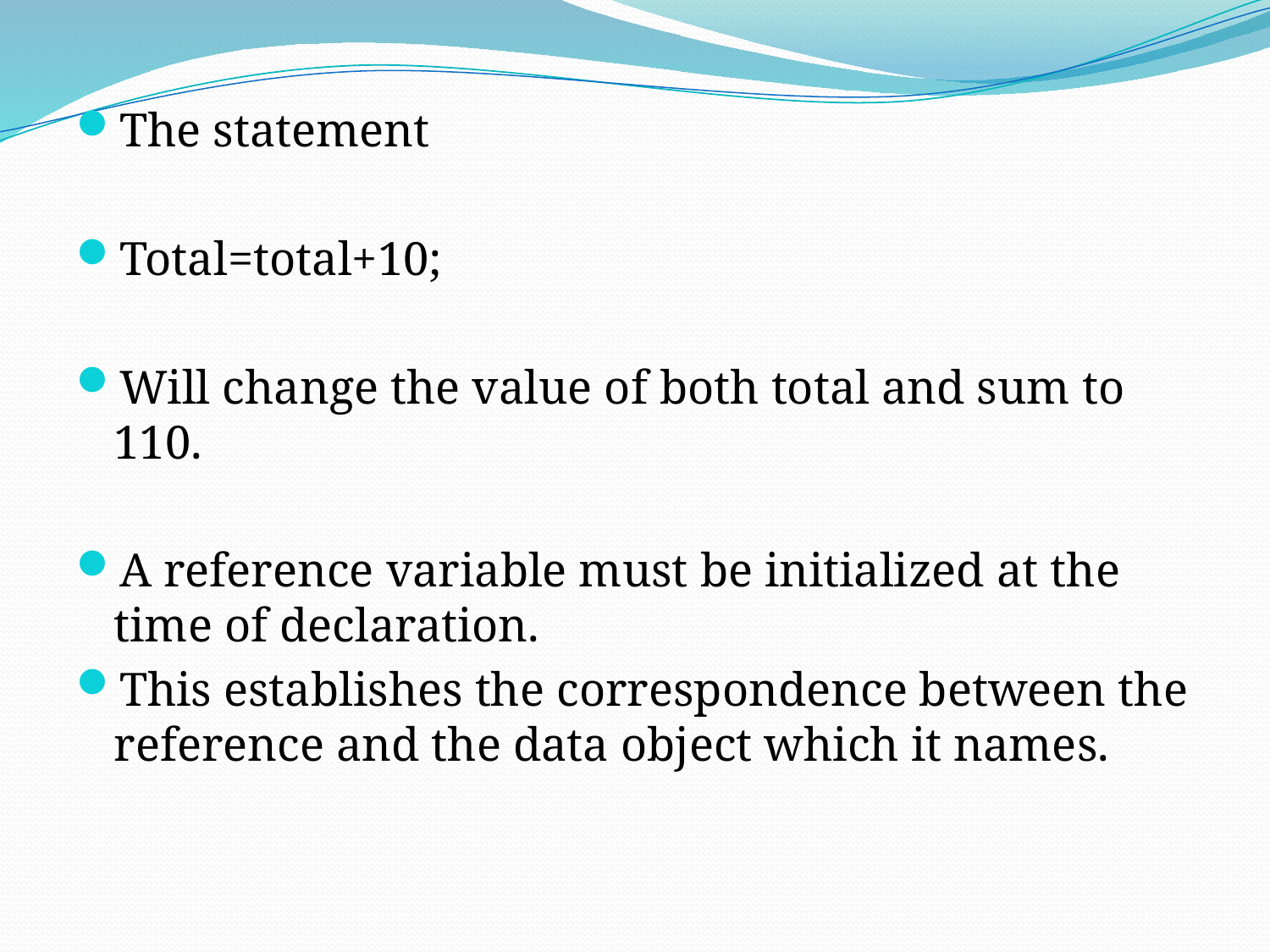

The statement

Total=total+10;

Will change the value of both total and sum to 110.

A reference variable must be initialized at the time of declaration.
This establishes the correspondence between the reference and the data object which it names.